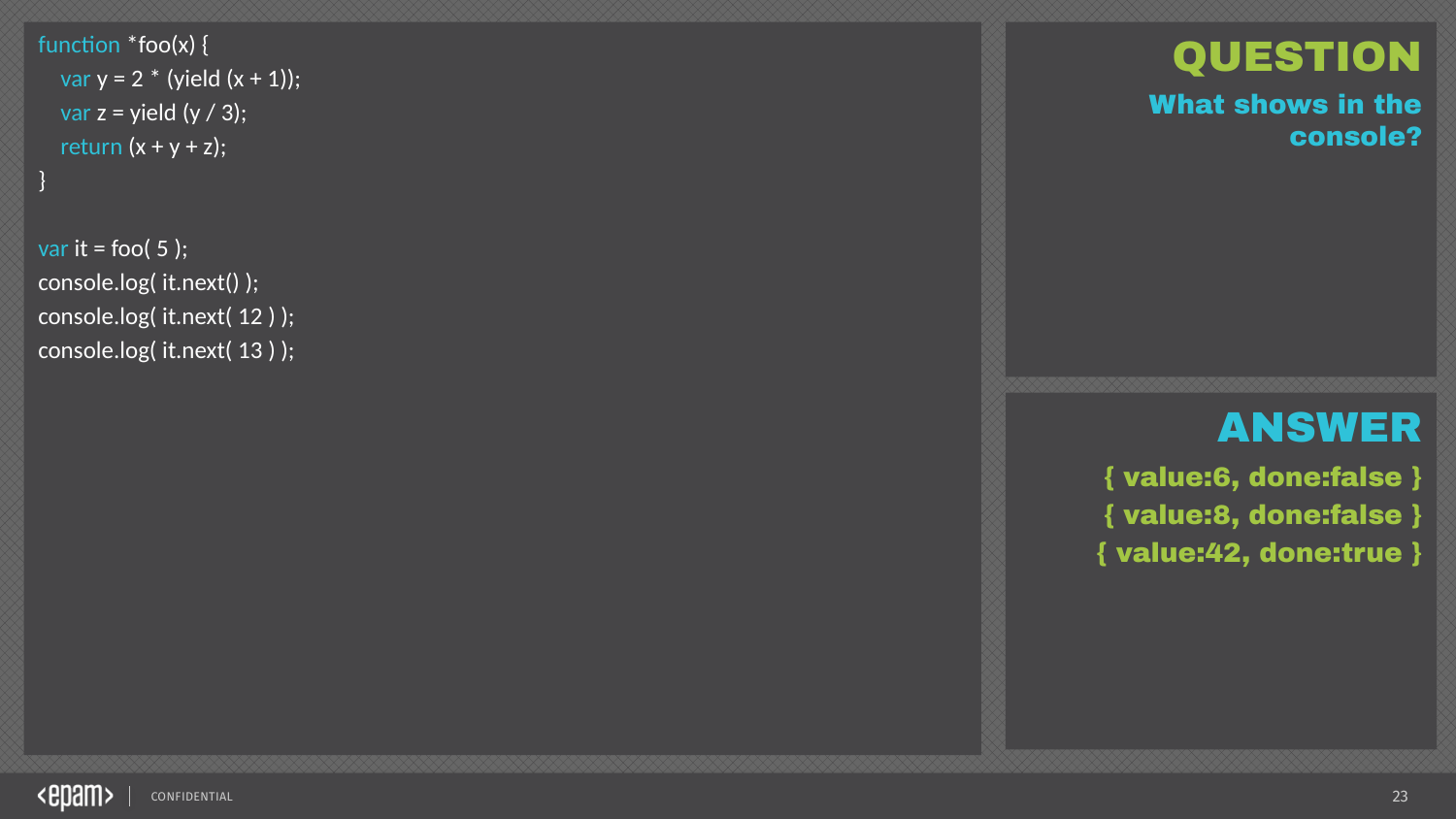

function *foo(x) {
    var y = 2 * (yield (x + 1));
    var z = yield (y / 3);
    return (x + y + z);
}

var it = foo( 5 );
console.log( it.next() );
console.log( it.next( 12 ) );
console.log( it.next( 13 ) );

What shows in the console?

{ value:6, done:false }
{ value:8, done:false }
{ value:42, done:true }